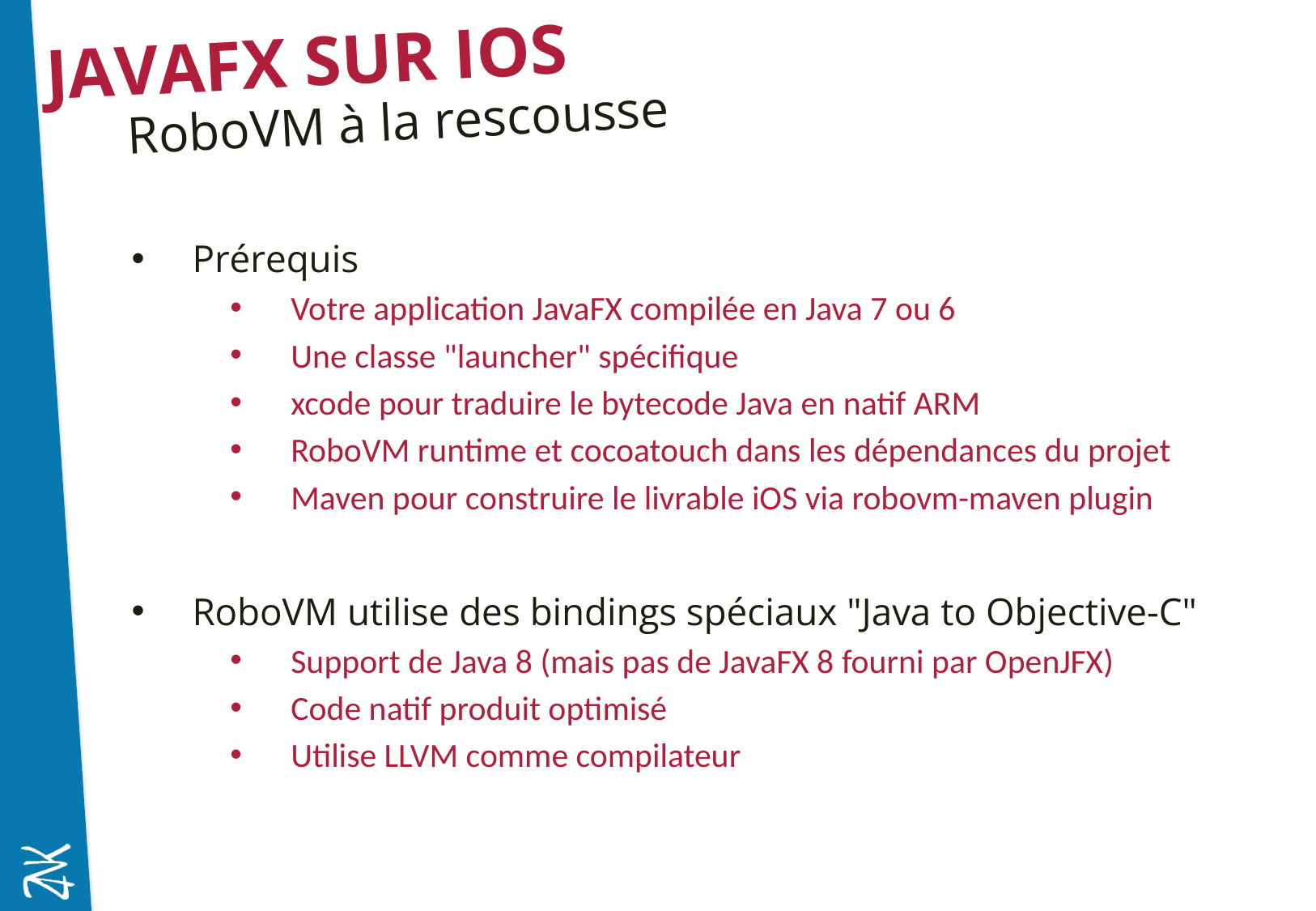

# JavaFX sur iOS
RoboVM à la rescousse
Prérequis
Votre application JavaFX compilée en Java 7 ou 6
Une classe "launcher" spécifique
xcode pour traduire le bytecode Java en natif ARM
RoboVM runtime et cocoatouch dans les dépendances du projet
Maven pour construire le livrable iOS via robovm-maven plugin

RoboVM utilise des bindings spéciaux "Java to Objective-C"
Support de Java 8 (mais pas de JavaFX 8 fourni par OpenJFX)
Code natif produit optimisé
Utilise LLVM comme compilateur